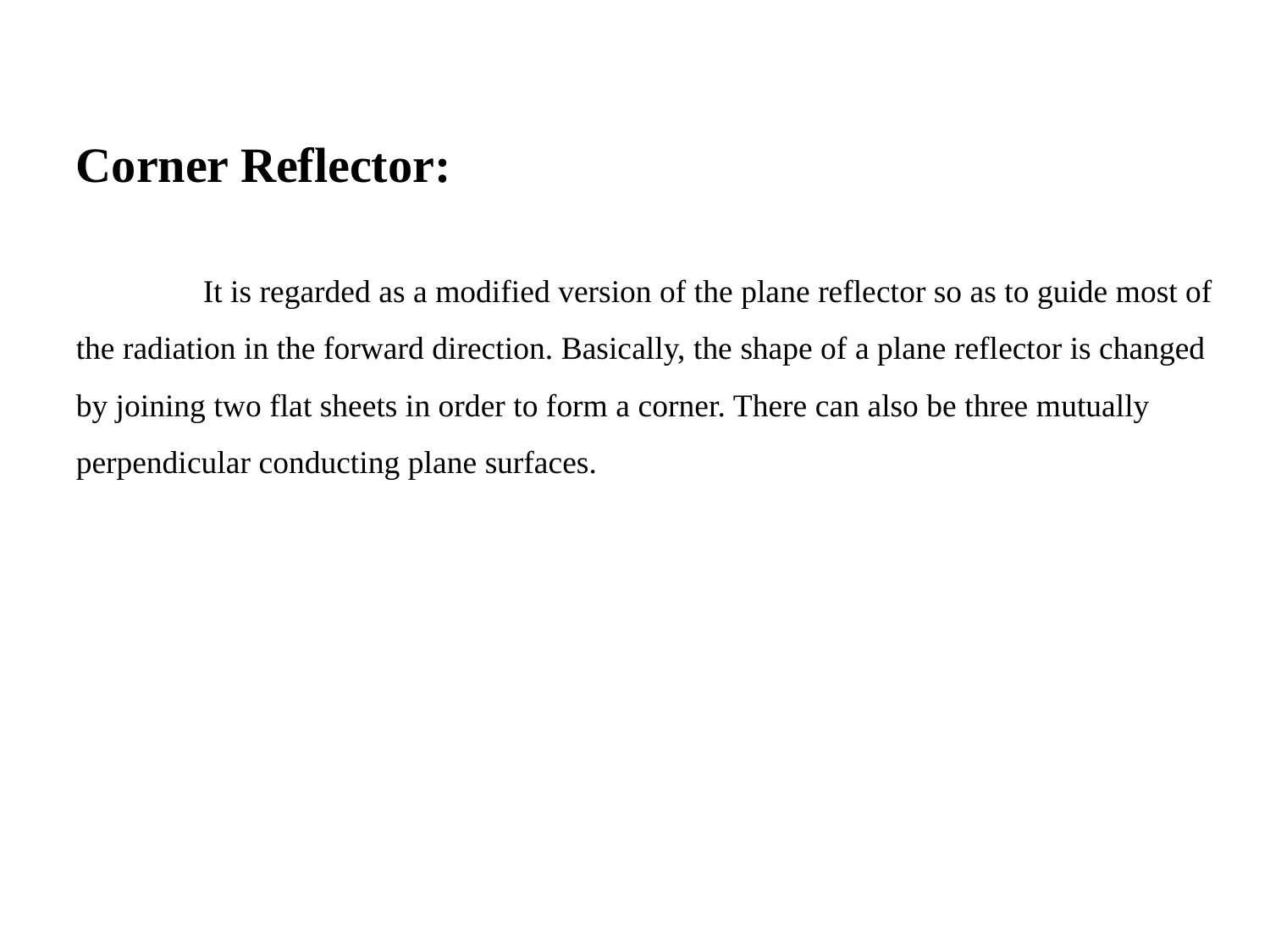

Corner Reflector:

	It is regarded as a modified version of the plane reflector so as to guide most of the radiation in the forward direction. Basically, the shape of a plane reflector is changed by joining two flat sheets in order to form a corner. There can also be three mutually perpendicular conducting plane surfaces.